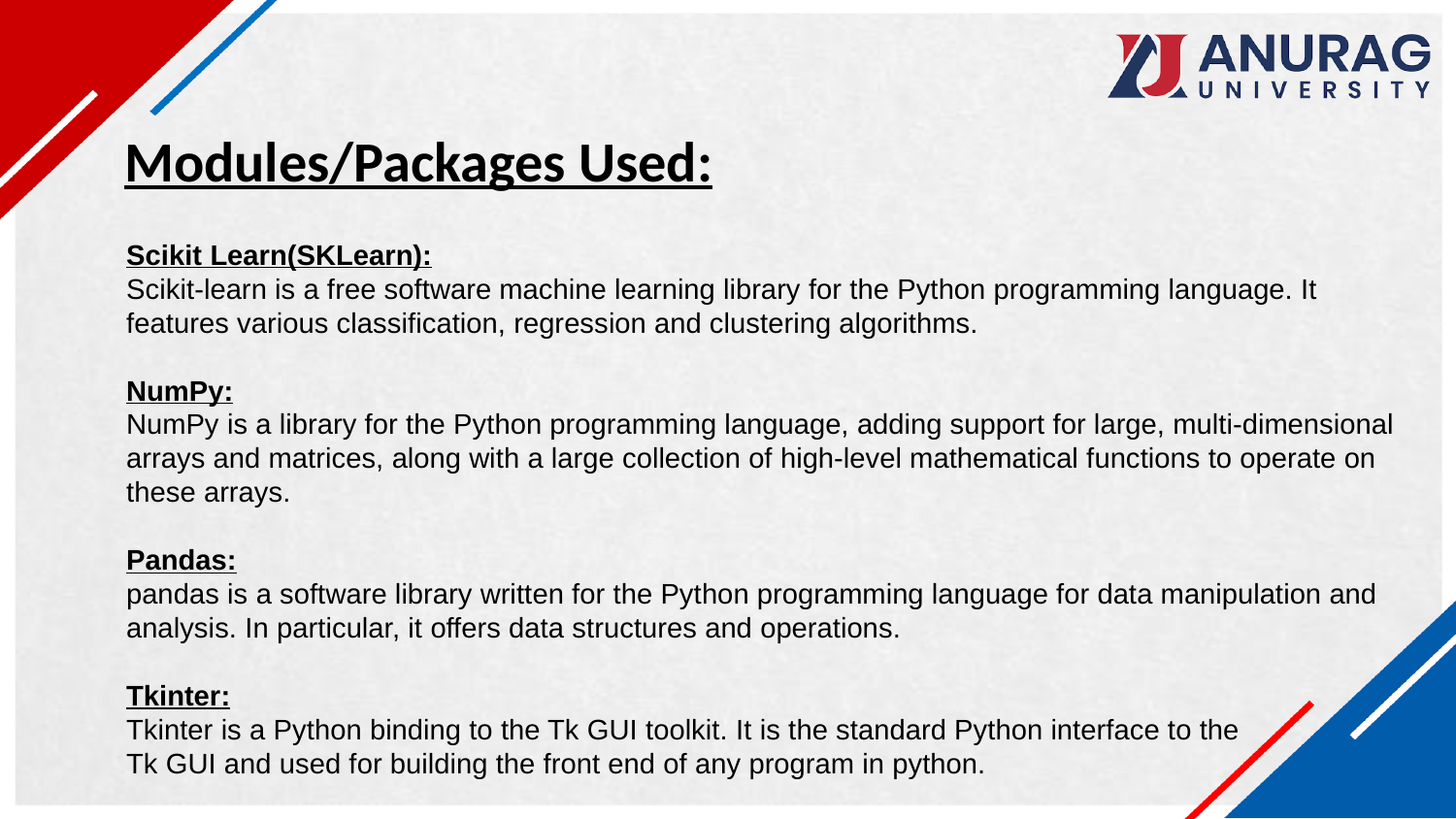

Modules/Packages Used:

Scikit Learn(SKLearn):
Scikit-learn is a free software machine learning library for the Python programming language. It features various classification, regression and clustering algorithms.

NumPy:
NumPy is a library for the Python programming language, adding support for large, multi-dimensional arrays and matrices, along with a large collection of high-level mathematical functions to operate on these arrays.

Pandas:
pandas is a software library written for the Python programming language for data manipulation and analysis. In particular, it offers data structures and operations.

Tkinter:
Tkinter is a Python binding to the Tk GUI toolkit. It is the standard Python interface to the
Tk GUI and used for building the front end of any program in python.